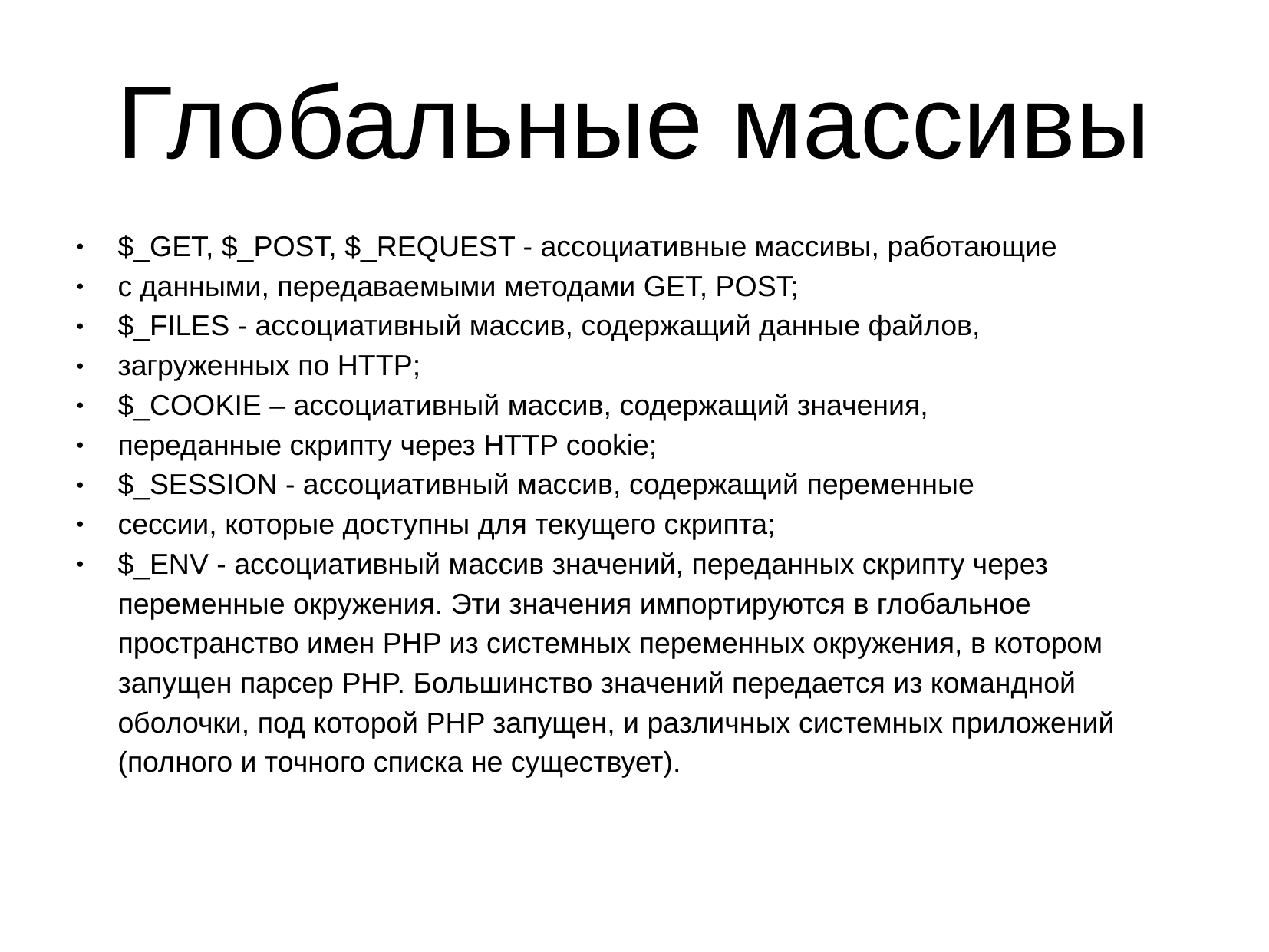

Глобальные массивы
$_GET, $_POST, $_REQUEST - ассоциативные массивы, работающие
с данными, передаваемыми методами GET, POST;
$_FILES - ассоциативный массив, содержащий данные файлов,
загруженных по HTTP;
$_COOKIE – ассоциативный массив, содержащий значения,
переданные скрипту через HTTP cookie;
$_SESSION - ассоциативный массив, содержащий переменные
сессии, которые доступны для текущего скрипта;
$_ENV - ассоциативный массив значений, переданных скрипту через переменные окружения. Эти значения импортируются в глобальное пространство имен PHP из системных переменных окружения, в котором запущен парсер PHP. Большинство значений передается из командной оболочки, под которой PHP запущен, и различных системных приложений (полного и точного списка не существует).